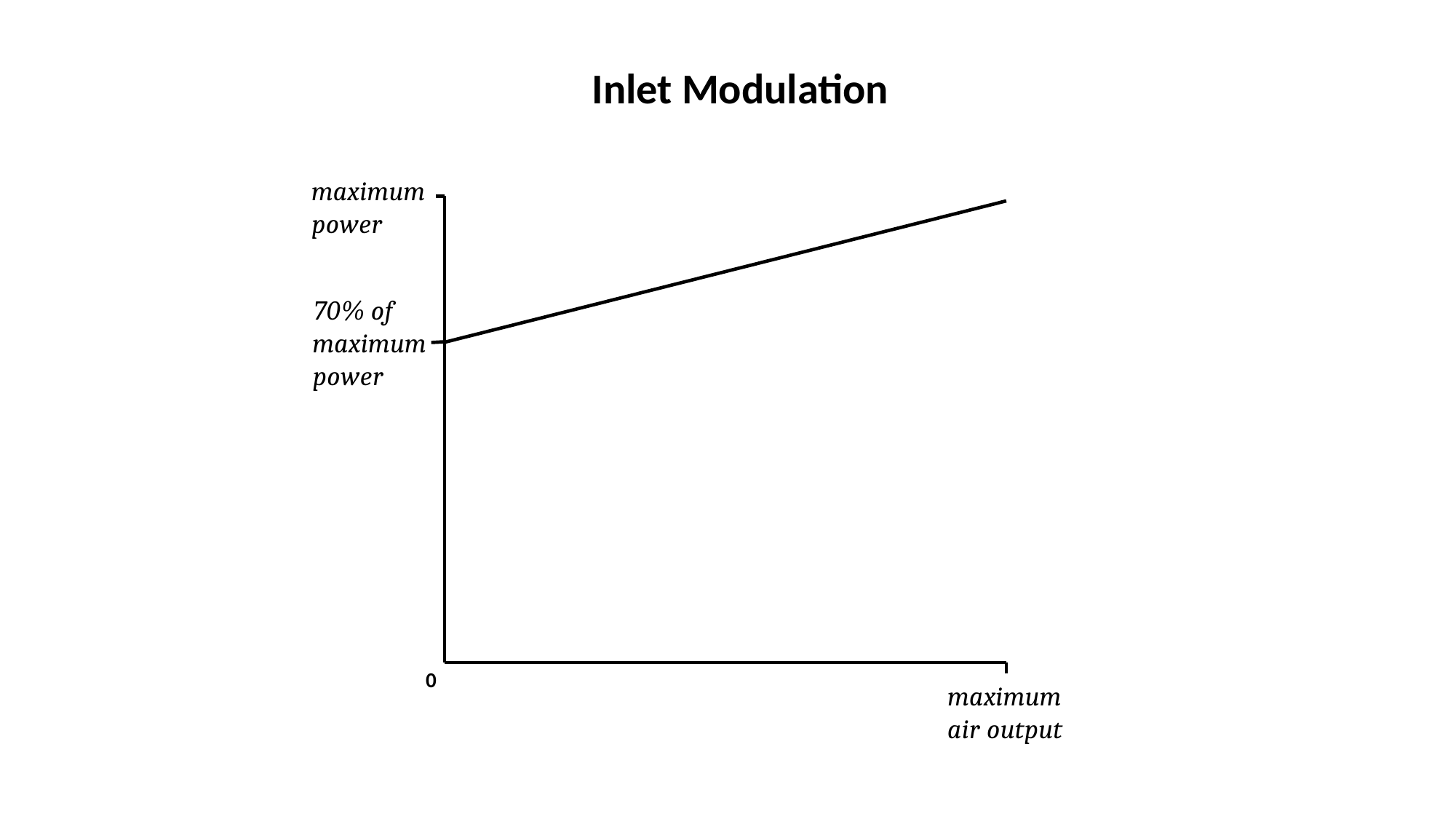

Inlet Modulation
maximum power
0
maximum air output
70% of maximum power